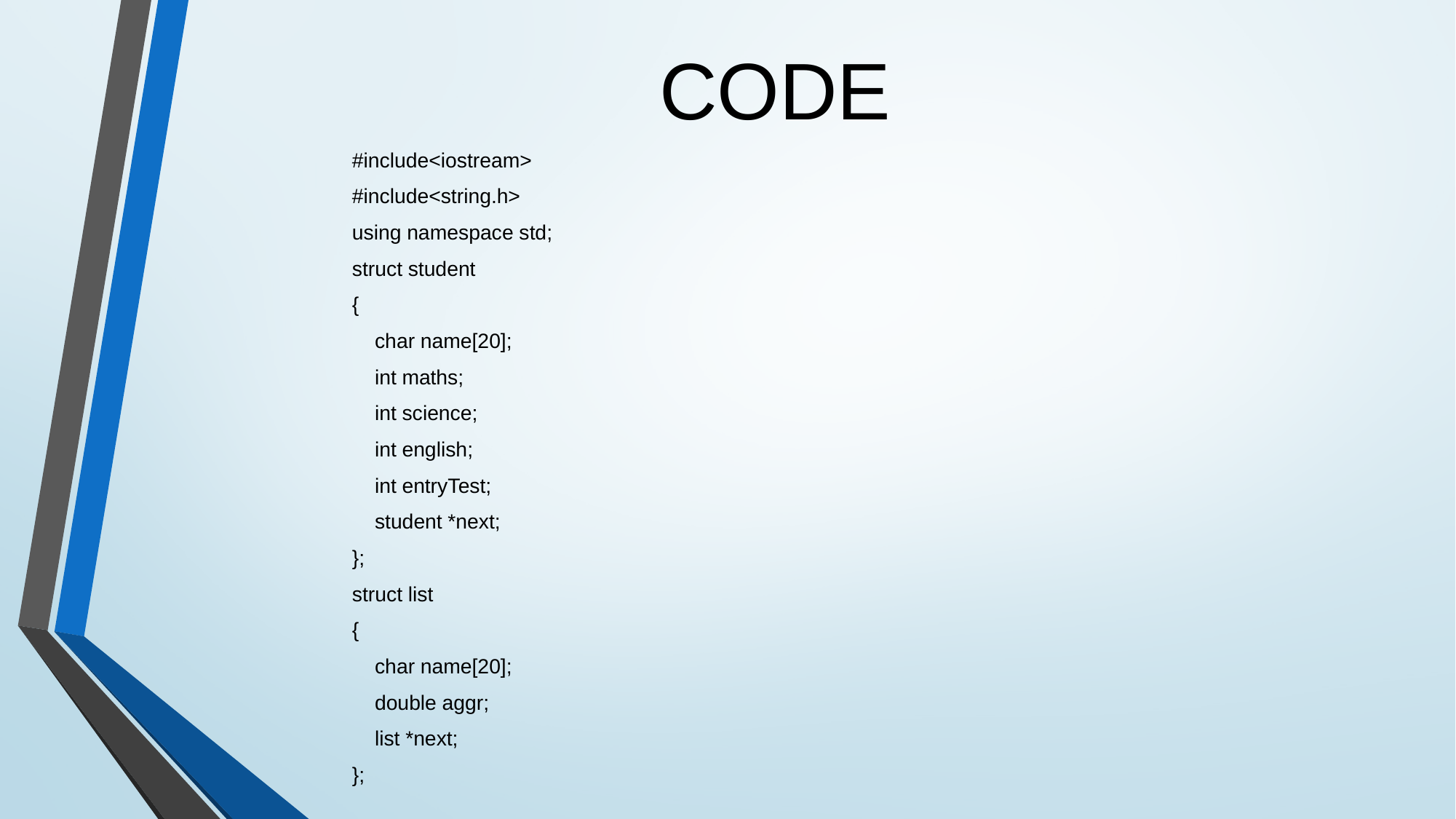

# CODE
#include<iostream>
#include<string.h>
using namespace std;
struct student
{
    char name[20];
    int maths;
    int science;
    int english;
    int entryTest;
    student *next;
};
struct list
{
    char name[20];
    double aggr;
    list *next;
};